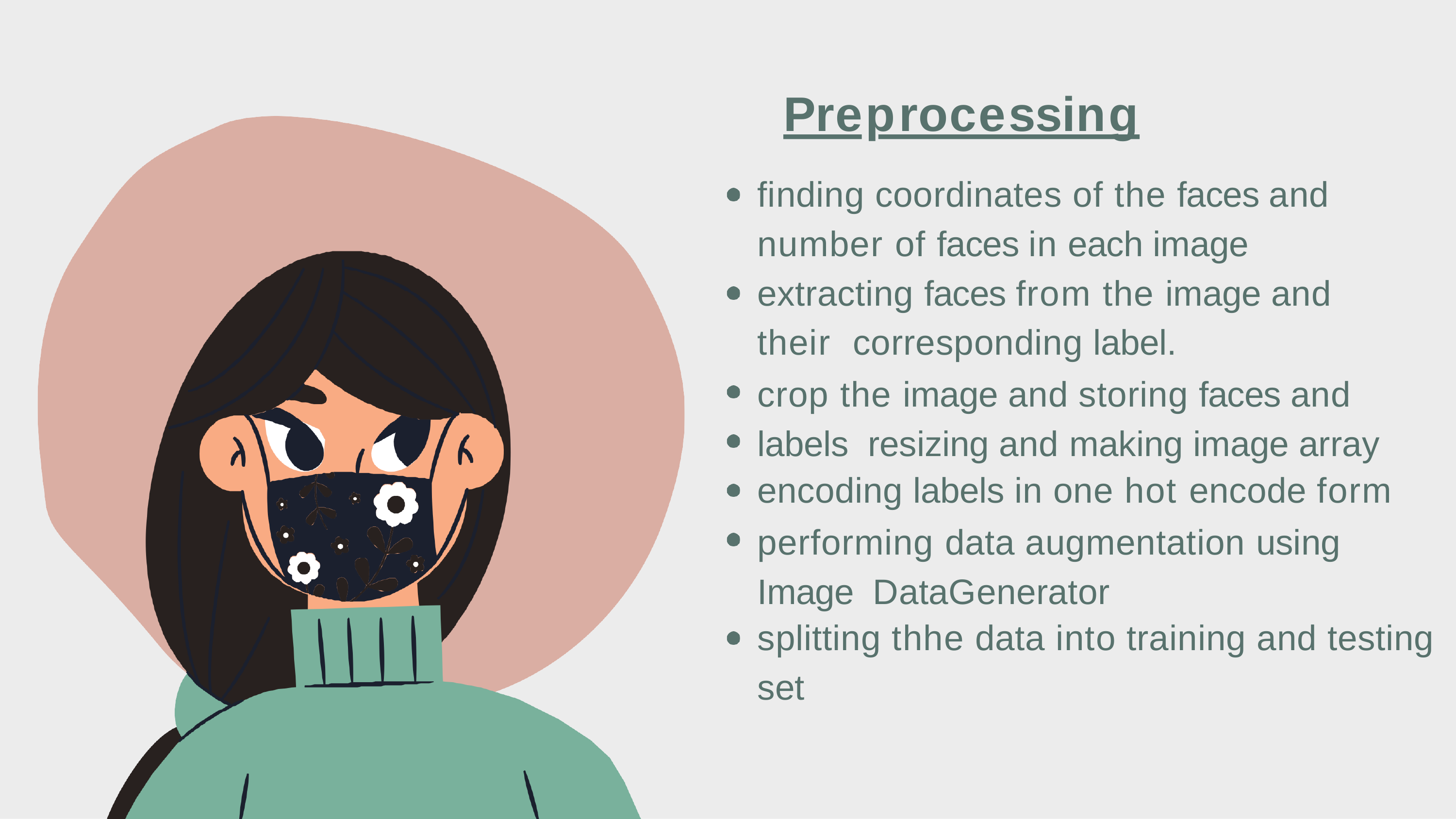

# Preprocessing

finding coordinates of the faces and  number of faces in each image  extracting faces from the image and their  corresponding label.
crop the image and storing faces and labels  resizing and making image array
encoding labels in one hot encode form
performing data augmentation using Image  DataGenerator
splitting thhe data into training and testing
set